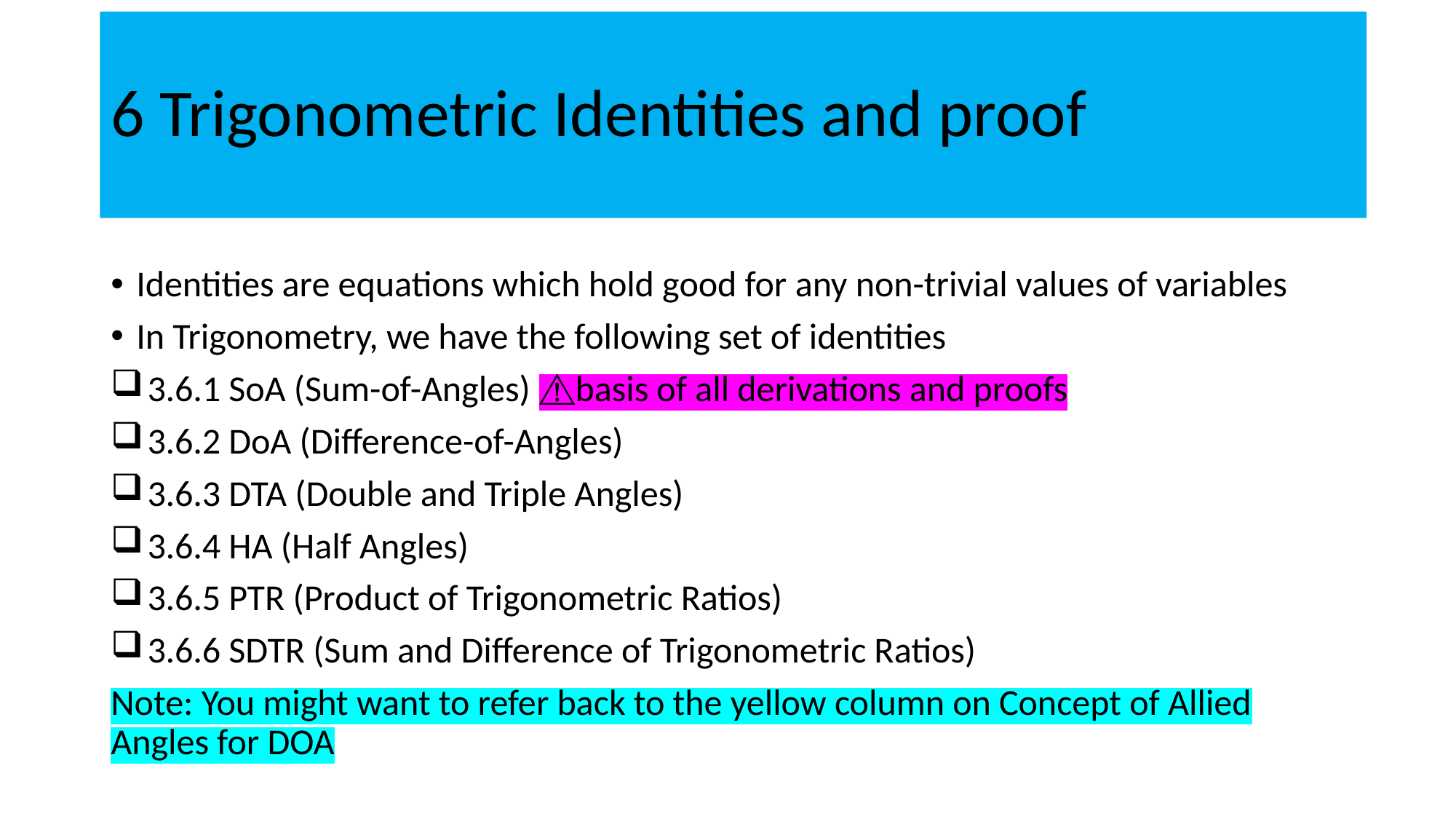

# 6 Trigonometric Identities and proof
Identities are equations which hold good for any non-trivial values of variables
In Trigonometry, we have the following set of identities
 3.6.1 SoA (Sum-of-Angles) ⚠️basis of all derivations and proofs
 3.6.2 DoA (Difference-of-Angles)
 3.6.3 DTA (Double and Triple Angles)
 3.6.4 HA (Half Angles)
 3.6.5 PTR (Product of Trigonometric Ratios)
 3.6.6 SDTR (Sum and Difference of Trigonometric Ratios)
Note: You might want to refer back to the yellow column on Concept of Allied Angles for DOA